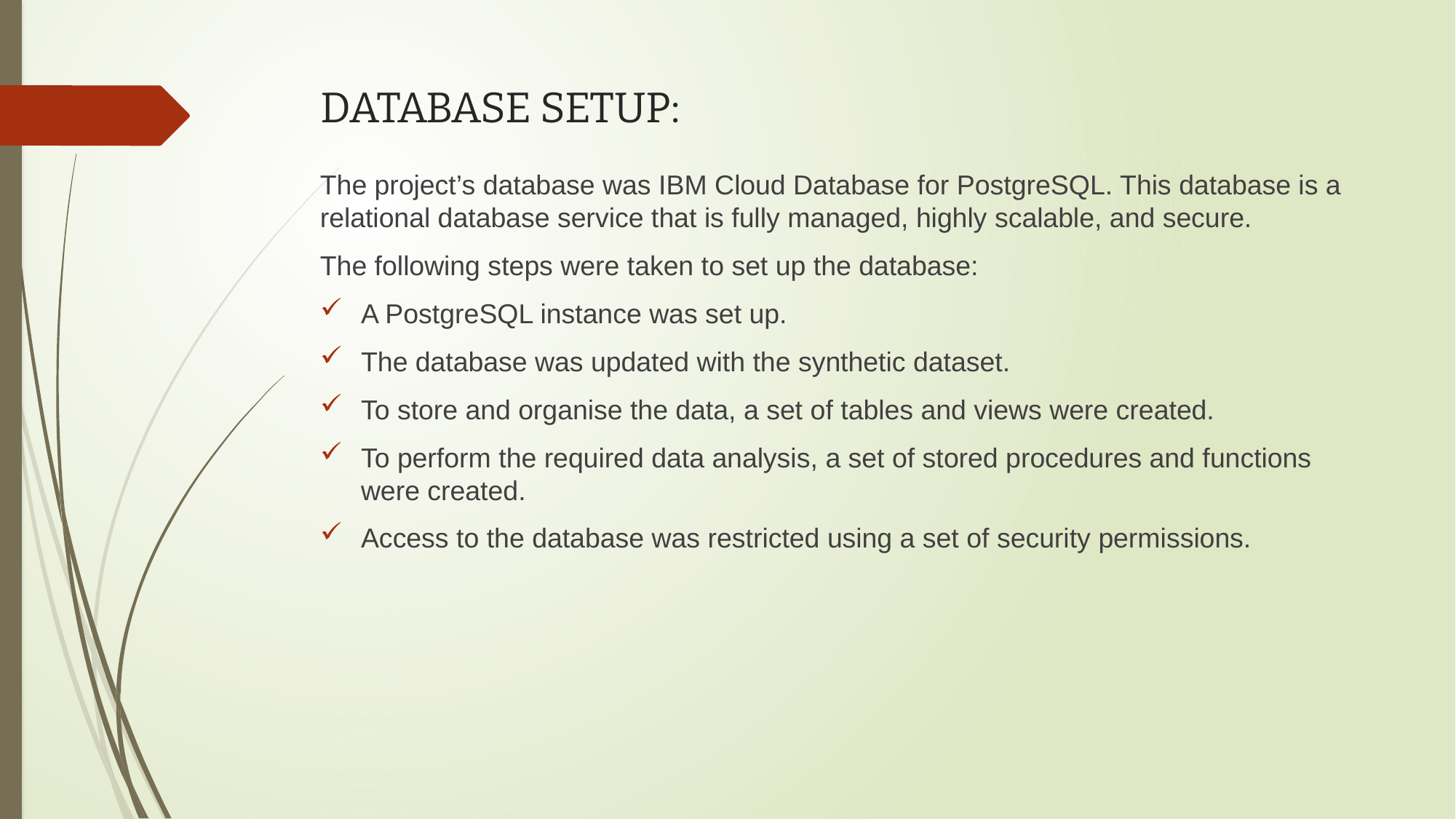

# DATABASE SETUP:
The project’s database was IBM Cloud Database for PostgreSQL. This database is a relational database service that is fully managed, highly scalable, and secure.
The following steps were taken to set up the database:
A PostgreSQL instance was set up.
The database was updated with the synthetic dataset.
To store and organise the data, a set of tables and views were created.
To perform the required data analysis, a set of stored procedures and functions were created.
Access to the database was restricted using a set of security permissions.